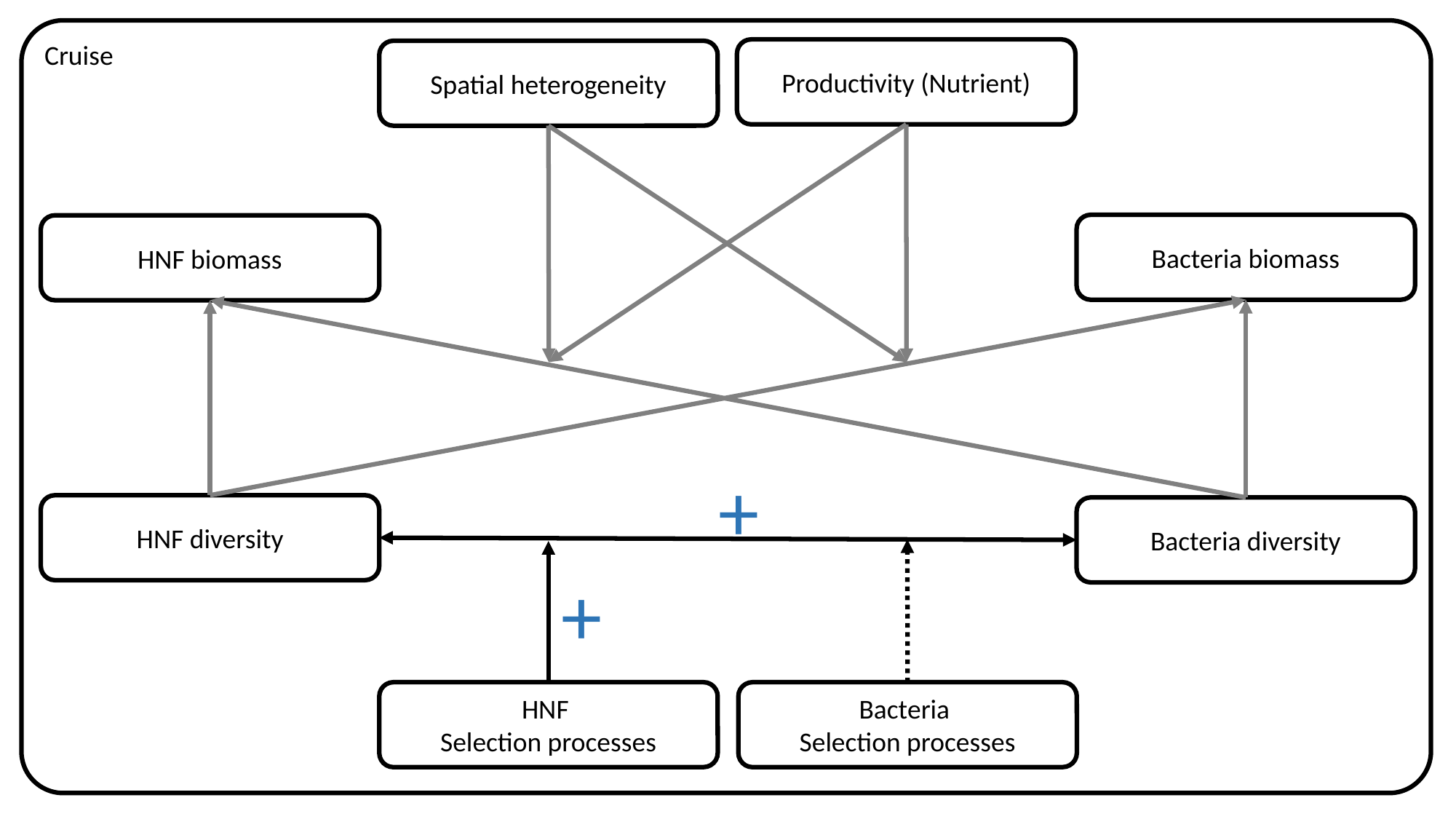

Cruise
Productivity (Nutrient)
Spatial heterogeneity
Bacteria biomass
HNF biomass
+
HNF diversity
Bacteria diversity
+
HNF
Selection processes
Bacteria
Selection processes